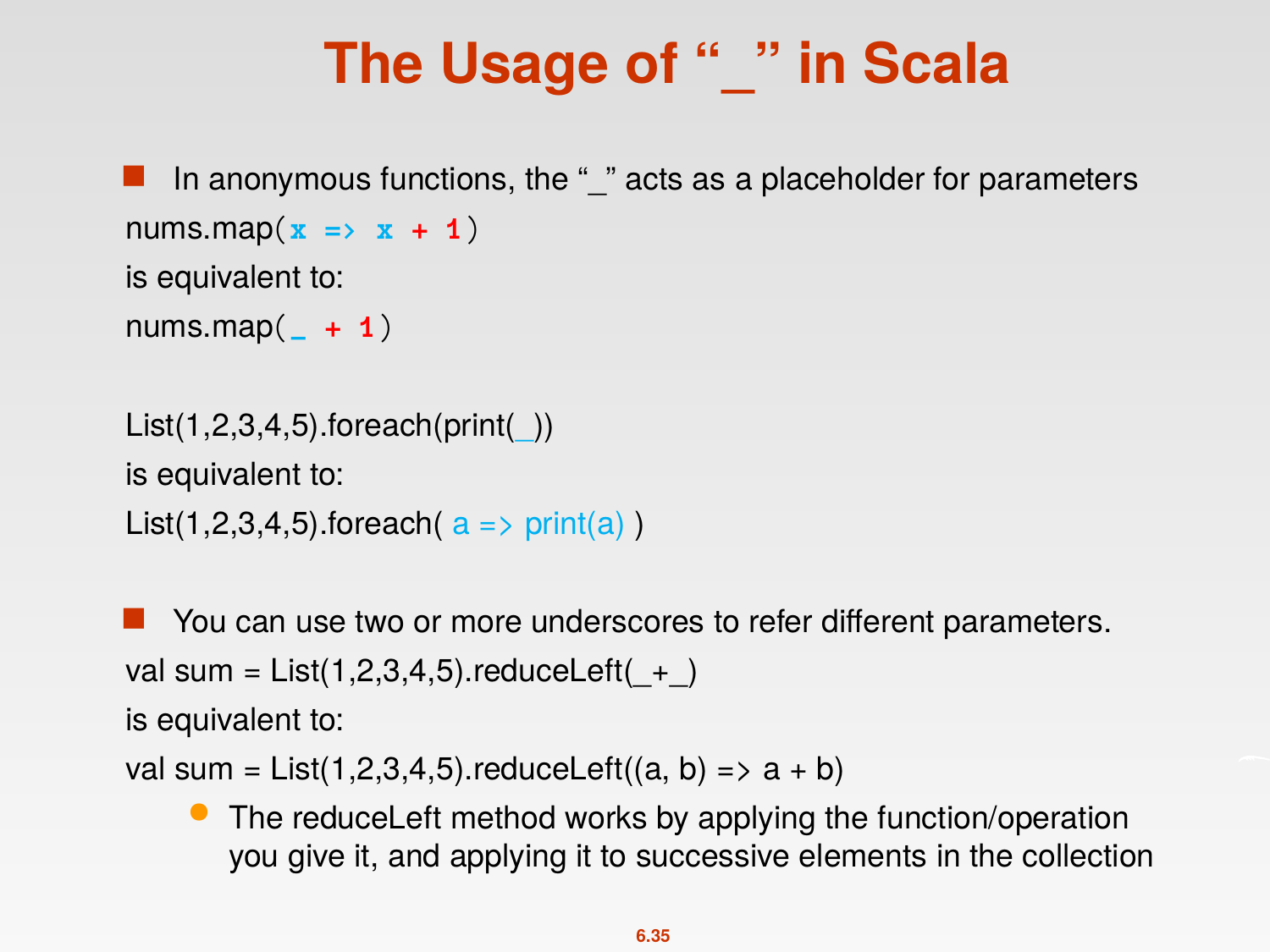

# The Usage of “_” in Scala
In anonymous functions, the “_” acts as a placeholder for parameters
nums.map(x => x + 1)
is equivalent to:
nums.map(_ + 1)

List(1,2,3,4,5).foreach(print(_))
is equivalent to:
List(1,2,3,4,5).foreach( a => print(a) )

You can use two or more underscores to refer different parameters.
val sum = List(1,2,3,4,5).reduceLeft(_+_)
is equivalent to:
val sum = List(1,2,3,4,5).reduceLeft((a, b) => a + b)
The reduceLeft method works by applying the function/operation you give it, and applying it to successive elements in the collection